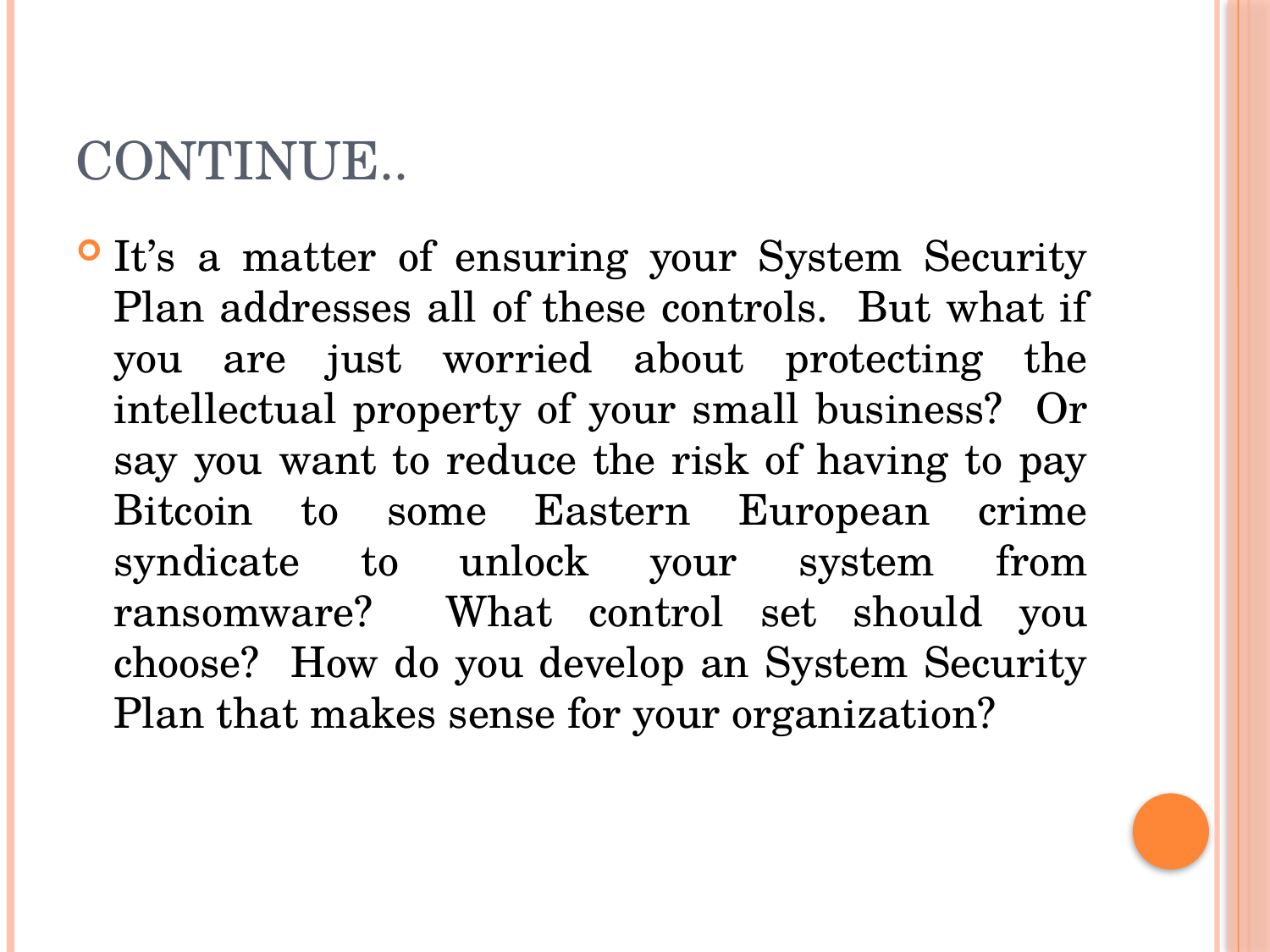

# Continue..
It’s a matter of ensuring your System Security Plan addresses all of these controls.  But what if you are just worried about protecting the intellectual property of your small business?  Or say you want to reduce the risk of having to pay Bitcoin to some Eastern European crime syndicate to unlock your system from ransomware?  What control set should you choose?  How do you develop an System Security Plan that makes sense for your organization?